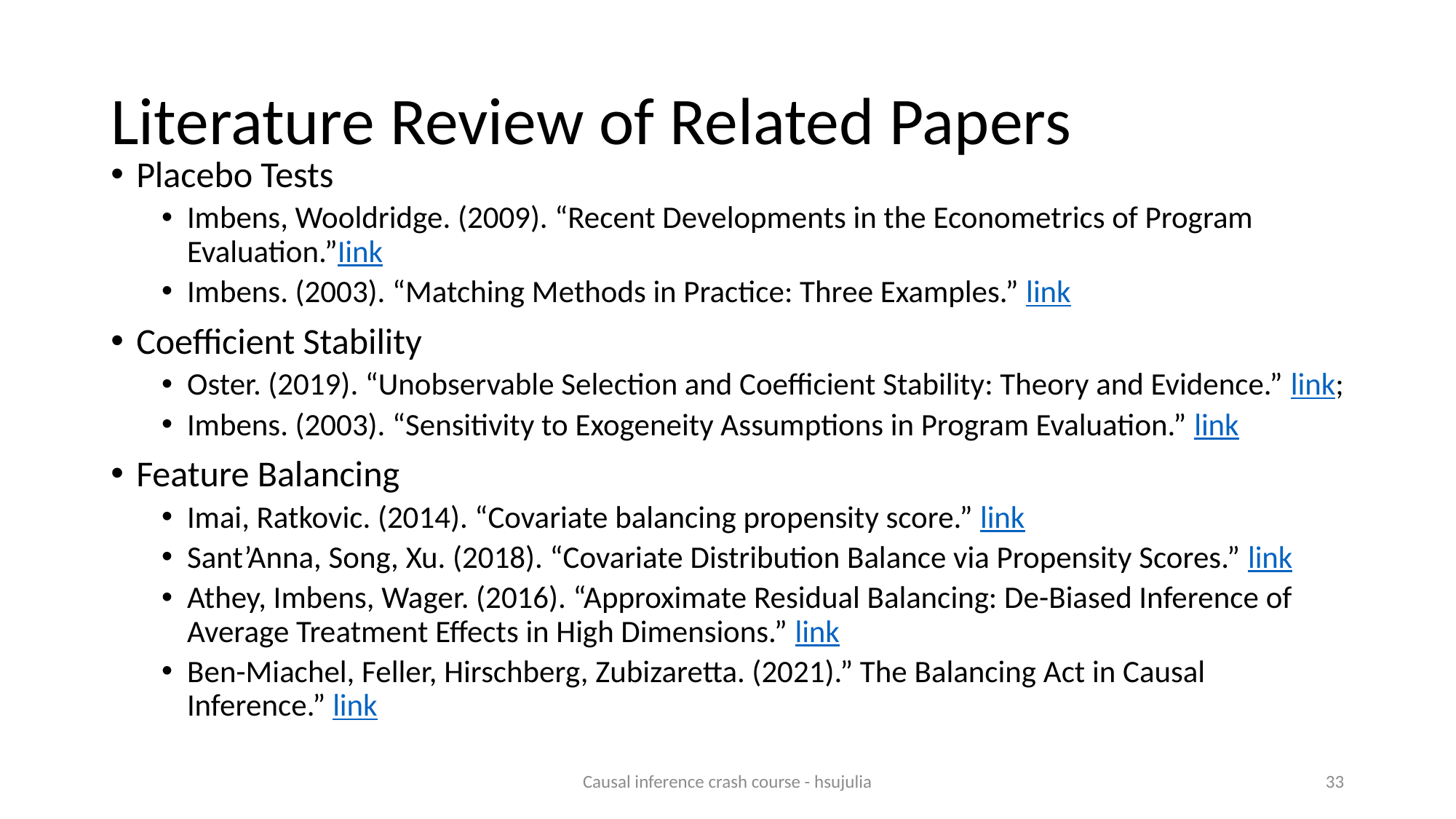

# Literature Review of Related Papers
Placebo Tests
Imbens, Wooldridge. (2009). “Recent Developments in the Econometrics of Program Evaluation.”Iink
Imbens. (2003). “Matching Methods in Practice: Three Examples.” link
Coefficient Stability
Oster. (2019). “Unobservable Selection and Coefficient Stability: Theory and Evidence.” link;
Imbens. (2003). “Sensitivity to Exogeneity Assumptions in Program Evaluation.” link
Feature Balancing
Imai, Ratkovic. (2014). “Covariate balancing propensity score.” link
Sant’Anna, Song, Xu. (2018). “Covariate Distribution Balance via Propensity Scores.” link
Athey, Imbens, Wager. (2016). “Approximate Residual Balancing: De-Biased Inference of Average Treatment Effects in High Dimensions.” link
Ben-Miachel, Feller, Hirschberg, Zubizaretta. (2021).” The Balancing Act in Causal Inference.” link

Causal inference crash course - hsujulia
33